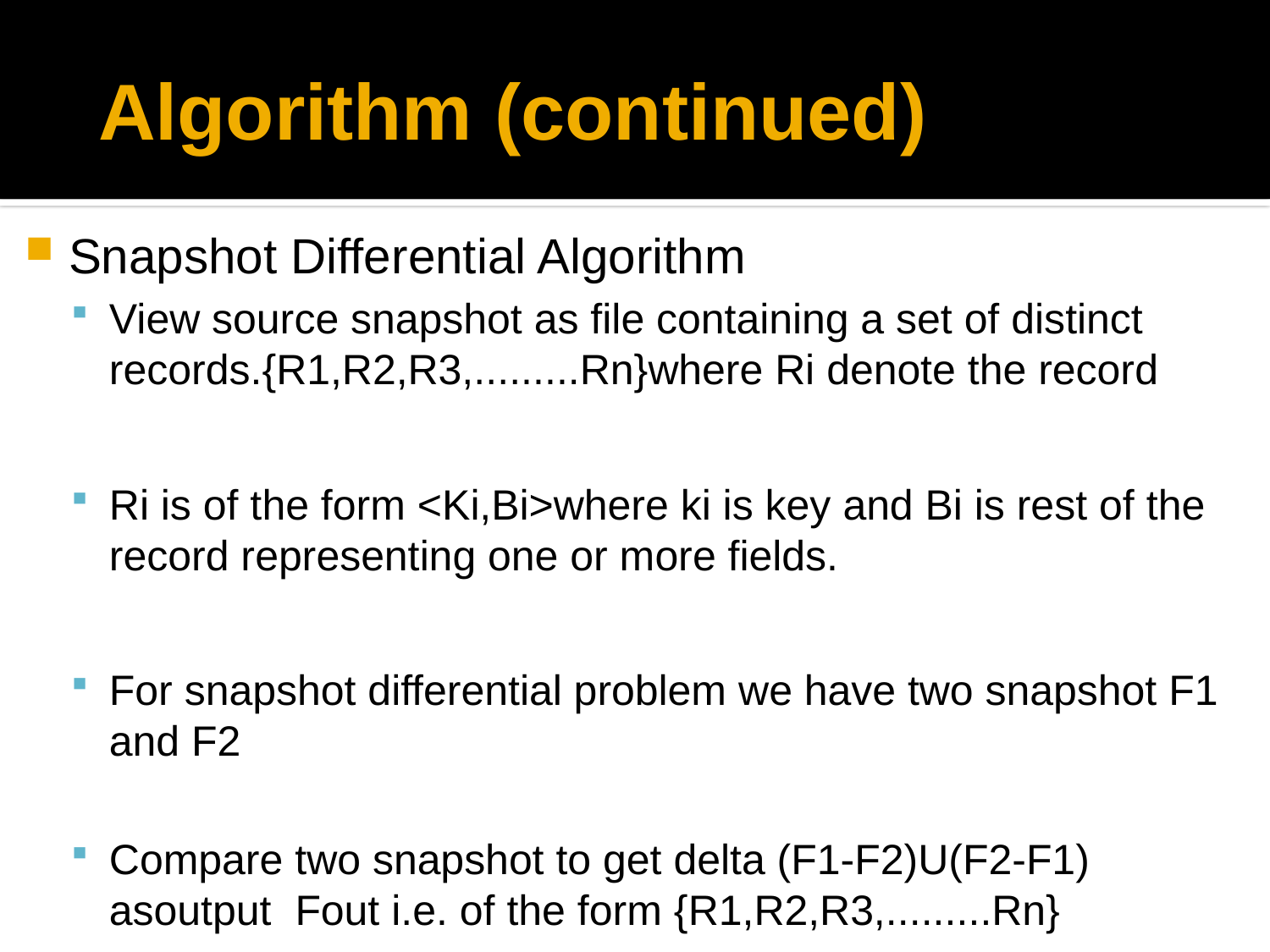

# Algorithm (continued)
Snapshot Differential Algorithm
View source snapshot as file containing a set of distinct records.{R1,R2,R3,.........Rn}where Ri denote the record

Ri is of the form <Ki,Bi>where ki is key and Bi is rest of the record representing one or more fields.

For snapshot differential problem we have two snapshot F1 and F2

Compare two snapshot to get delta (F1-F2)U(F2-F1)  asoutput  Fout i.e. of the form {R1,R2,R3,.........Rn}